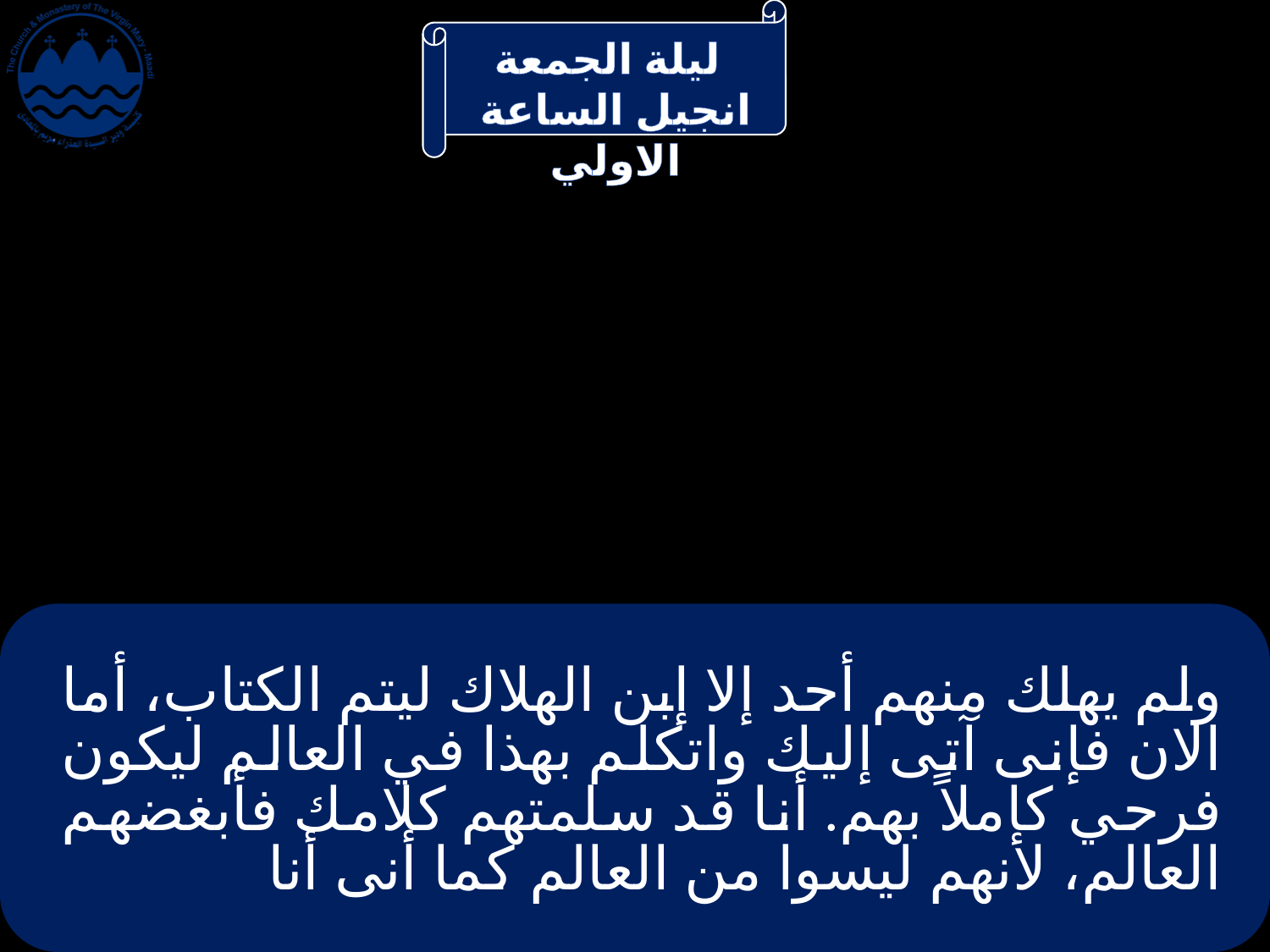

# ولم يهلك منهم أحد إلا إبن الهلاك ليتم الكتاب، أما الان فإنى آتى إليك واتكلم بهذا في العالم ليكون فرحي كاملاً بهم. أنا قد سلمتهم كلامك فأبغضهم العالم، لأنهم ليسوا من العالم كما أنى أنا